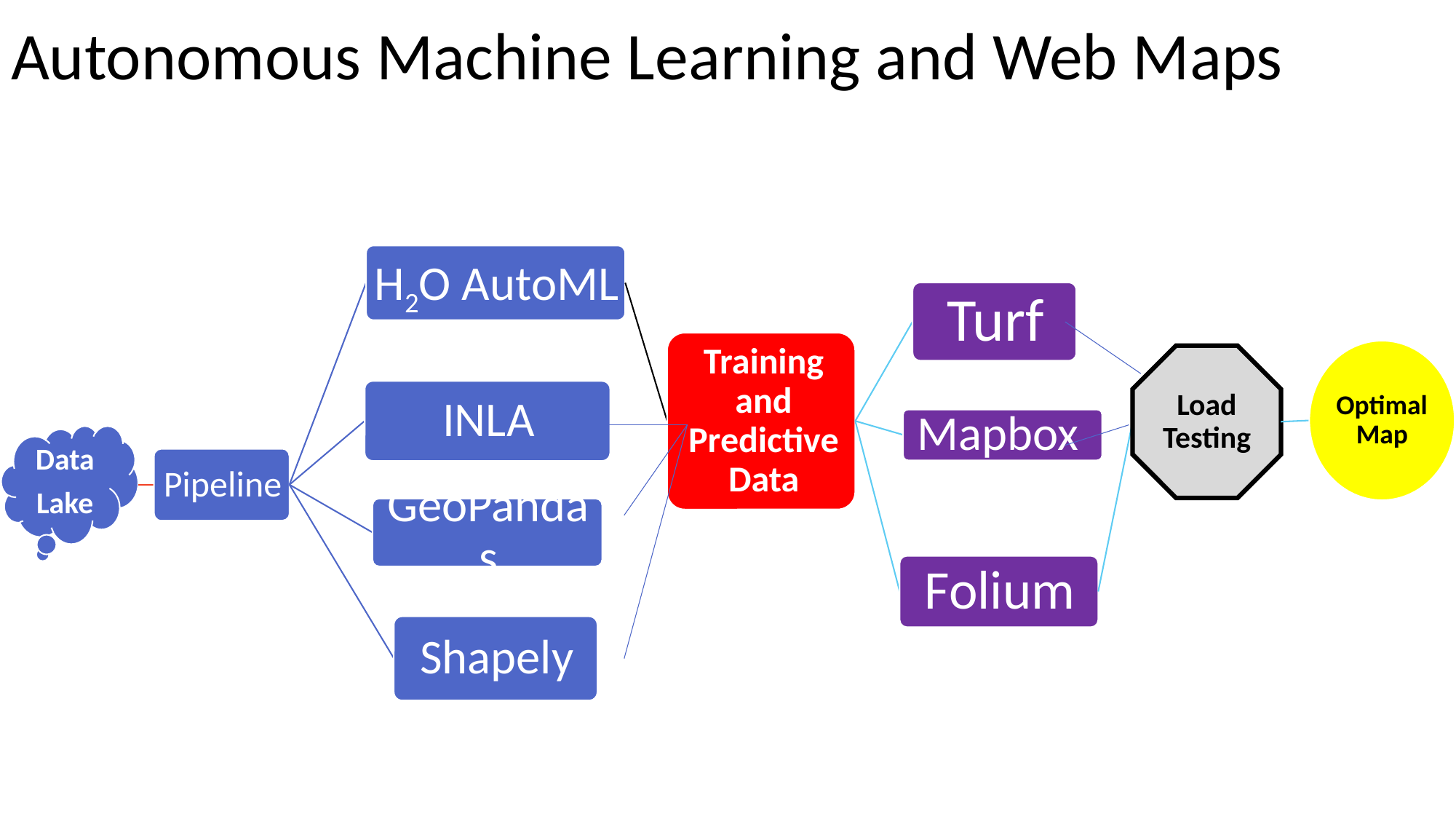

# Autonomous Machine Learning and Web Maps
Data
Lake

Pipeline

H2O AutoML

Training and Predictive Data

Turf

Mapbox

Folium

Load Testing

Optimal Map

INLA

GeoPandas

Shapely